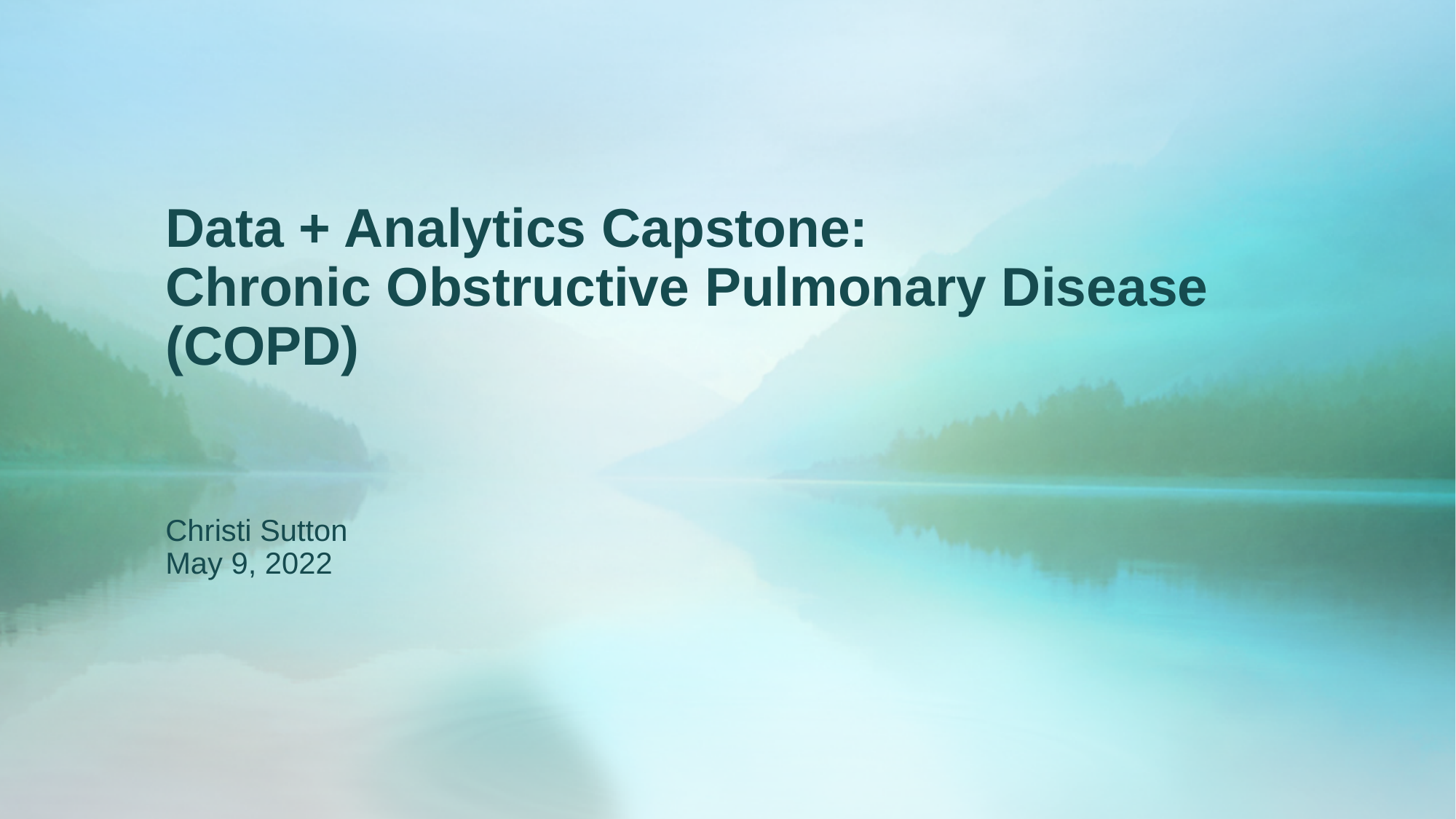

# Data + Analytics Capstone: Chronic Obstructive Pulmonary Disease (COPD)
Christi Sutton
May 9, 2022